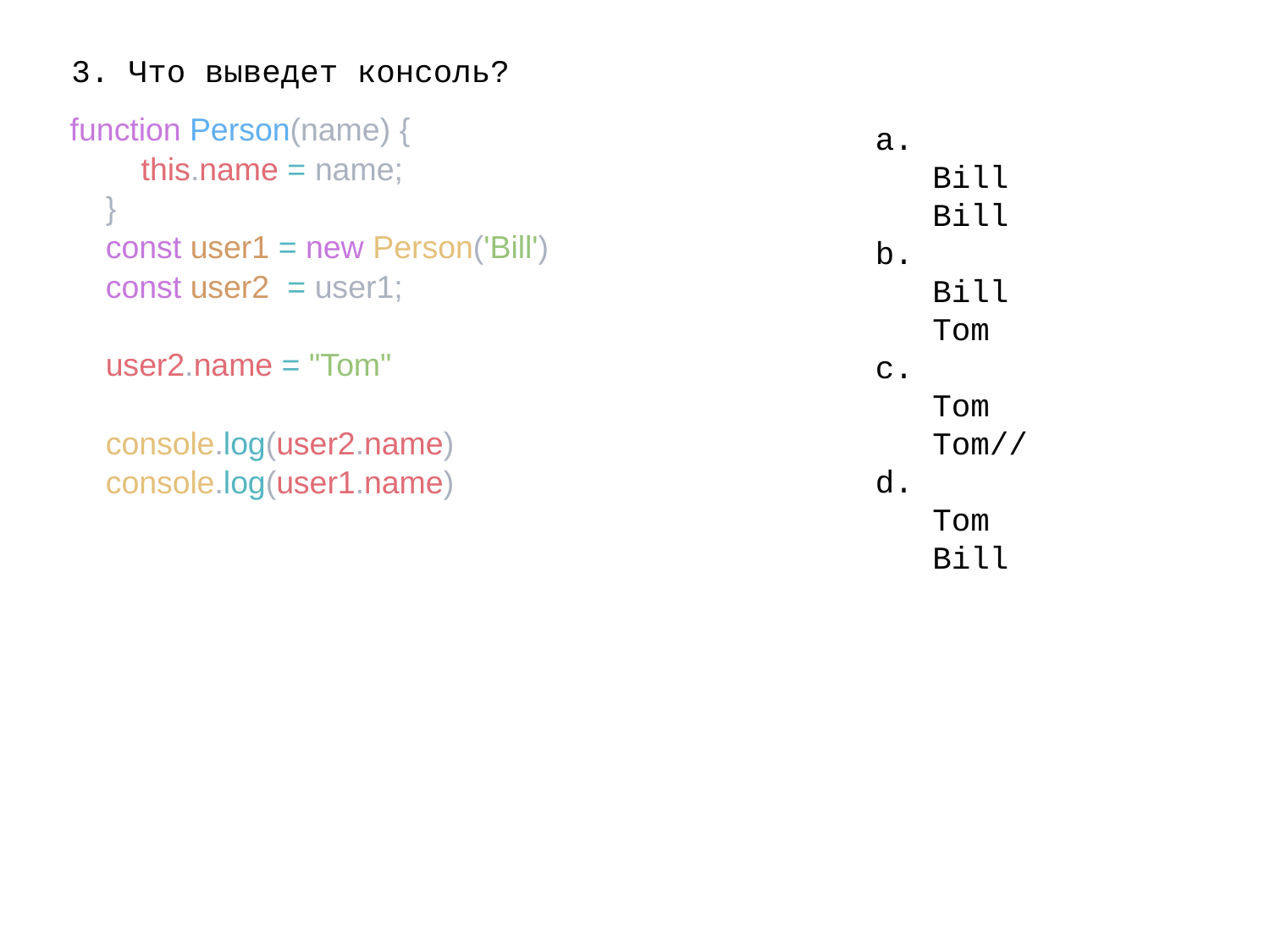

3. Что выведет консоль?
a.
   Bill
   Bill
b.
   Bill
   Tom
c.
   Tom
   Tom//
d.
   Tom
   Bill

function Person(name) {
        this.name = name;
    }
    const user1 = new Person('Bill')
    const user2  = user1;

    user2.name = "Tom"

    console.log(user2.name)
    console.log(user1.name)